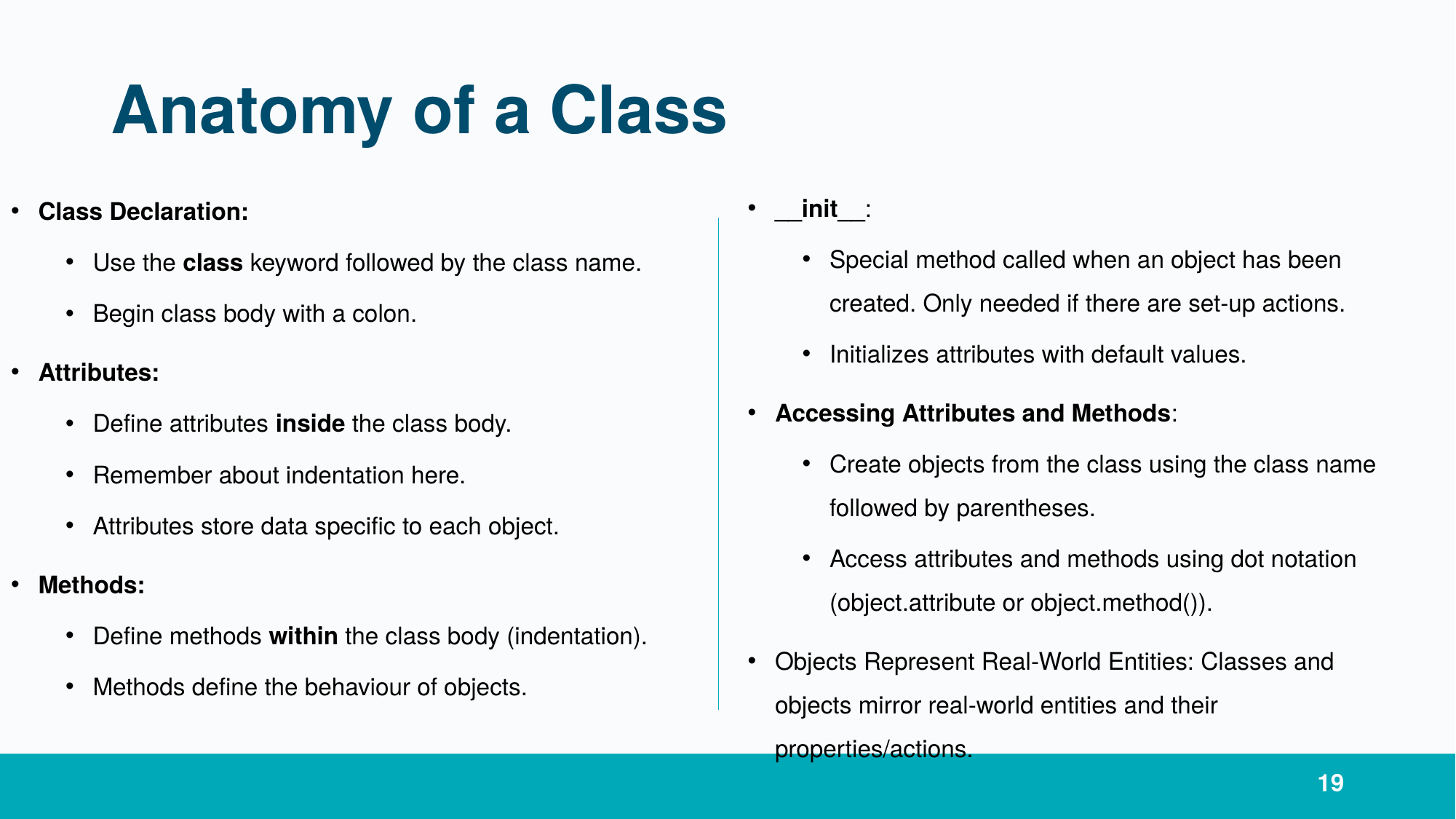

# Anatomy of a Class
__init__:
Special method called when an object has been created. Only needed if there are set-up actions.
Initializes attributes with default values.
Accessing Attributes and Methods:
Create objects from the class using the class name followed by parentheses.
Access attributes and methods using dot notation (object.attribute or object.method()).
Objects Represent Real-World Entities: Classes and objects mirror real-world entities and their properties/actions.

Class Declaration:
Use the class keyword followed by the class name.
Begin class body with a colon.
Attributes:
Define attributes inside the class body.
Remember about indentation here.
Attributes store data specific to each object.
Methods:
Define methods within the class body (indentation).
Methods define the behaviour of objects.
19